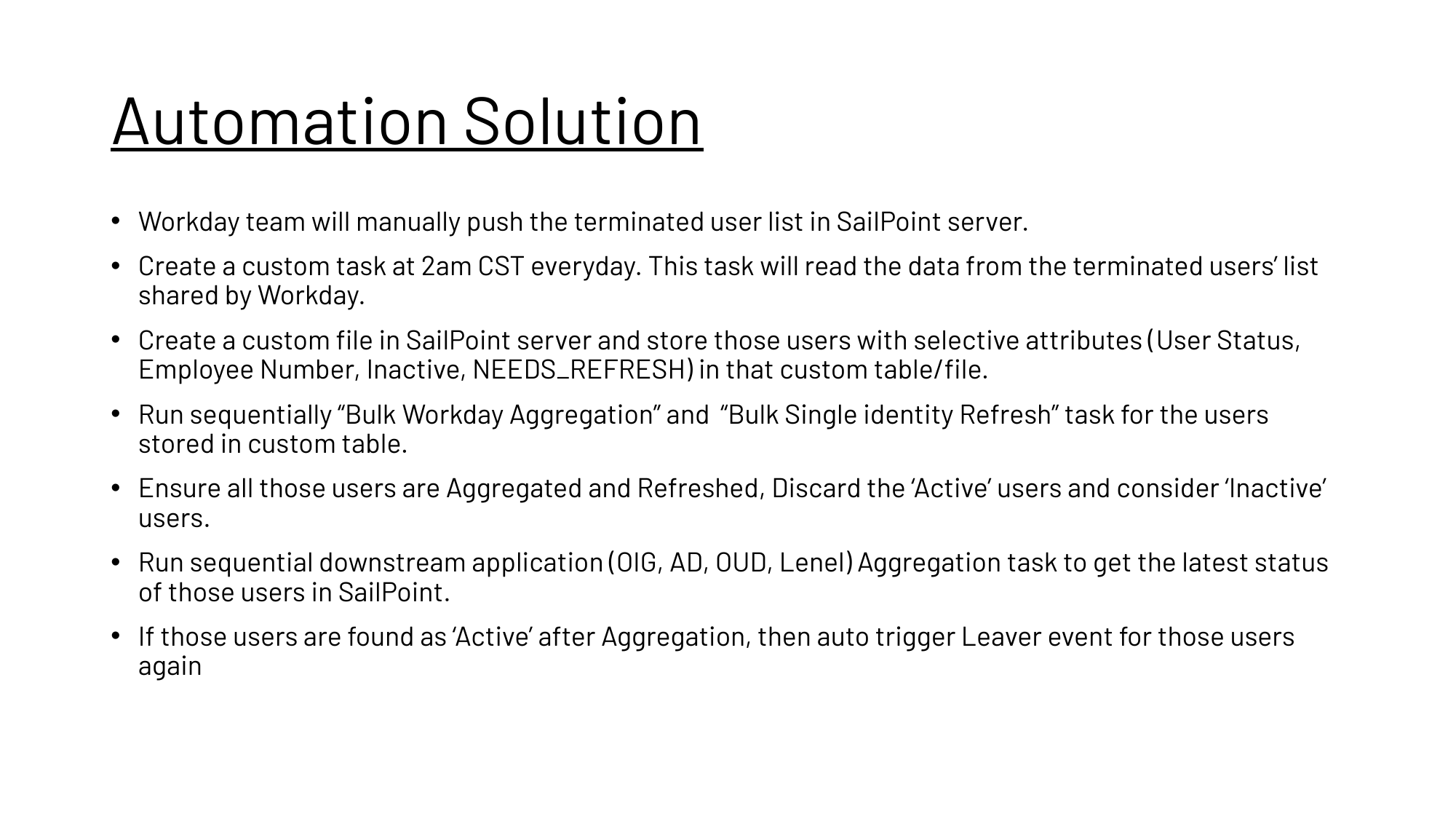

# Automation Solution
Workday team will manually push the terminated user list in SailPoint server.
Create a custom task at 2am CST everyday. This task will read the data from the terminated users’ list shared by Workday.
Create a custom file in SailPoint server and store those users with selective attributes (User Status, Employee Number, Inactive, NEEDS_REFRESH) in that custom table/file.
Run sequentially “Bulk Workday Aggregation” and  “Bulk Single identity Refresh” task for the users stored in custom table.
Ensure all those users are Aggregated and Refreshed, Discard the ‘Active’ users and consider ‘Inactive’ users.
Run sequential downstream application (OIG, AD, OUD, Lenel) Aggregation task to get the latest status of those users in SailPoint.
If those users are found as ‘Active’ after Aggregation, then auto trigger Leaver event for those users again